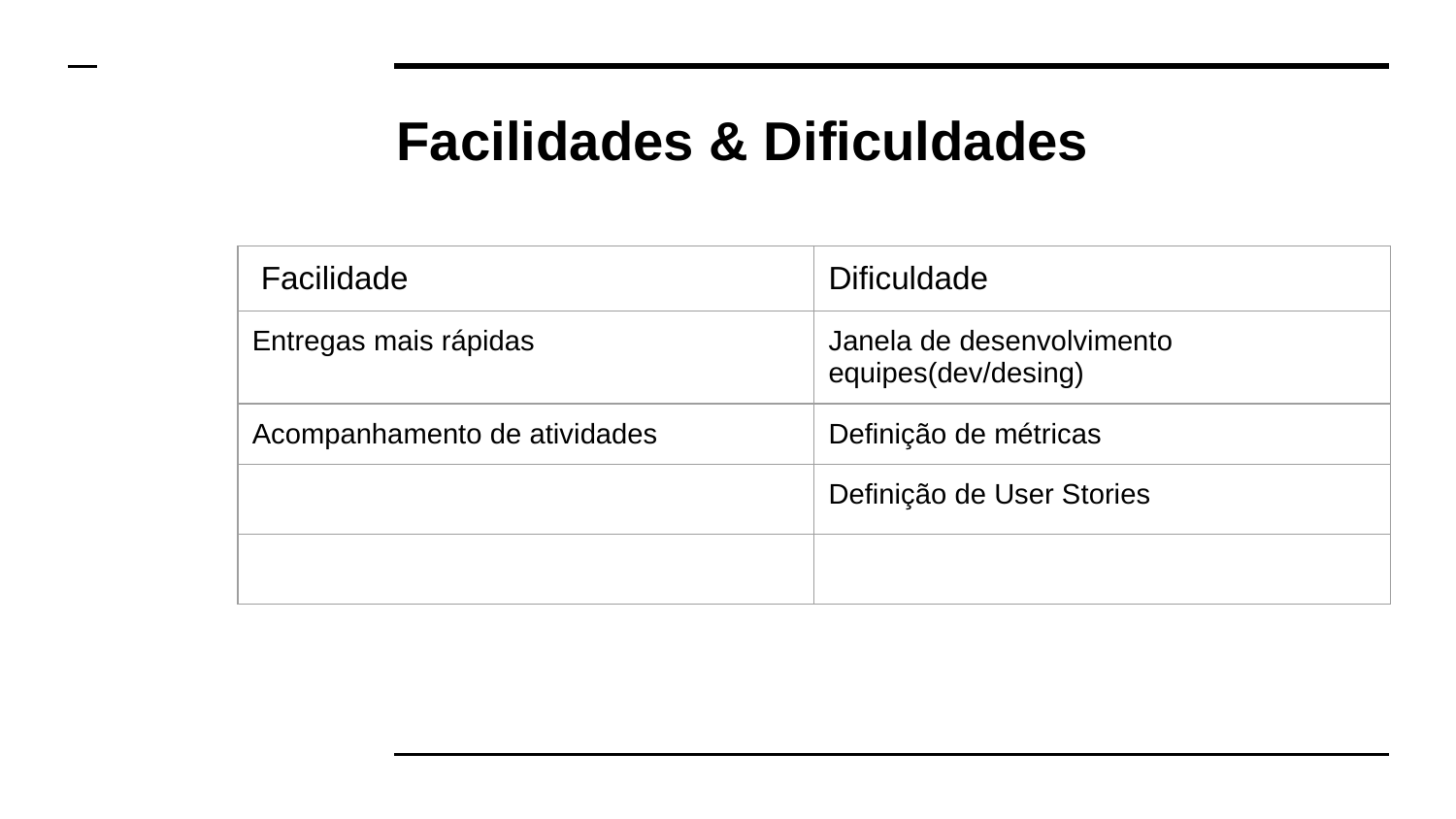

# Facilidades & Dificuldades
| Facilidade | Dificuldade |
| --- | --- |
| Entregas mais rápidas | Janela de desenvolvimento equipes(dev/desing) |
| Acompanhamento de atividades | Definição de métricas |
|  | Definição de User Stories |
|  |  |